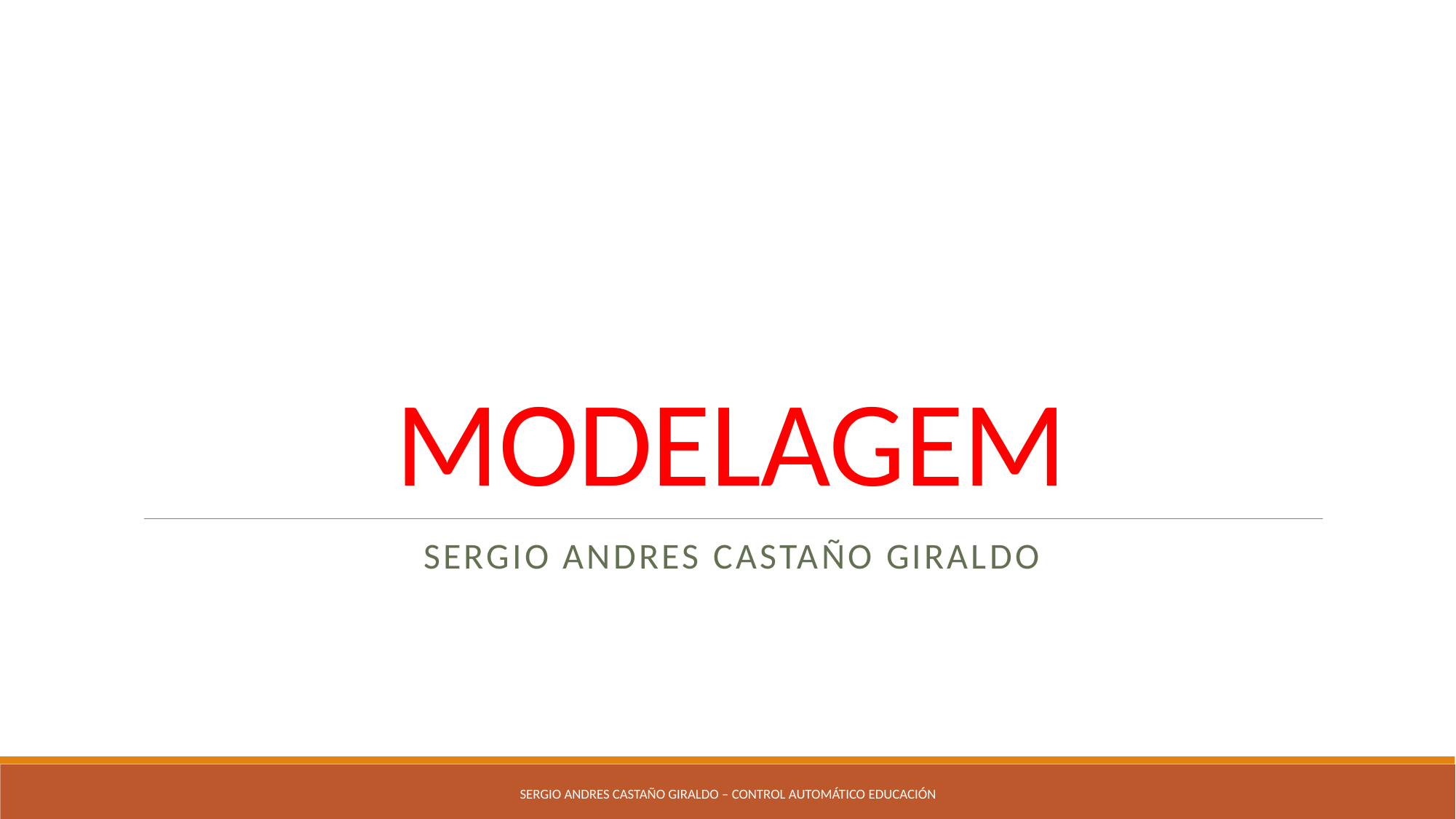

# MODELAGEM
SERGIO ANDRES CASTAÑO GIRALDO
Sergio andres castaño giraldo – control automático educación